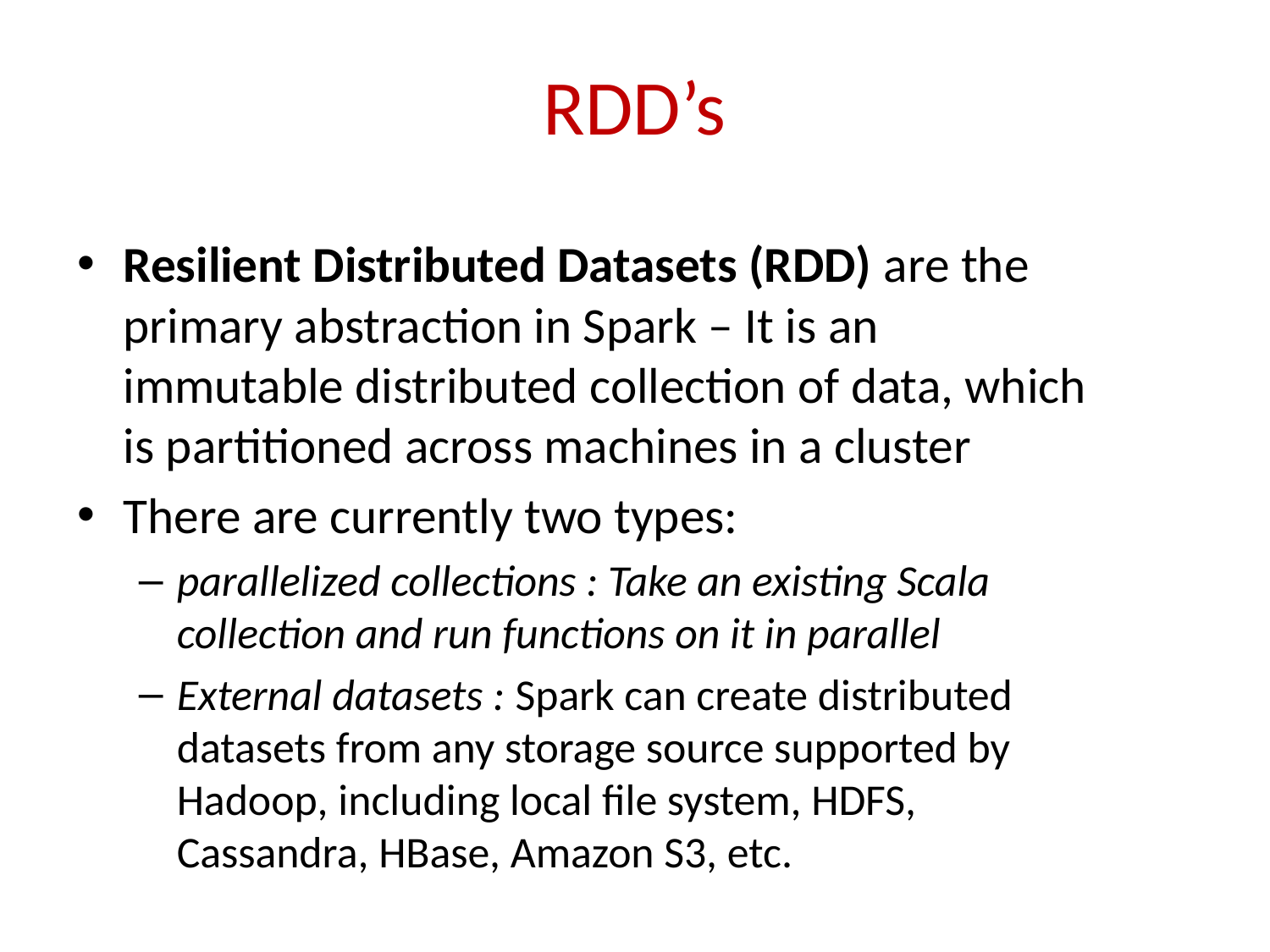

RDD’s
Resilient Distributed Datasets (RDD) are the primary abstraction in Spark – It is an immutable distributed collection of data, which is partitioned across machines in a cluster
There are currently two types:
parallelized collections : Take an existing Scala collection and run functions on it in parallel
External datasets : Spark can create distributed datasets from any storage source supported by Hadoop, including local file system, HDFS, Cassandra, HBase, Amazon S3, etc.